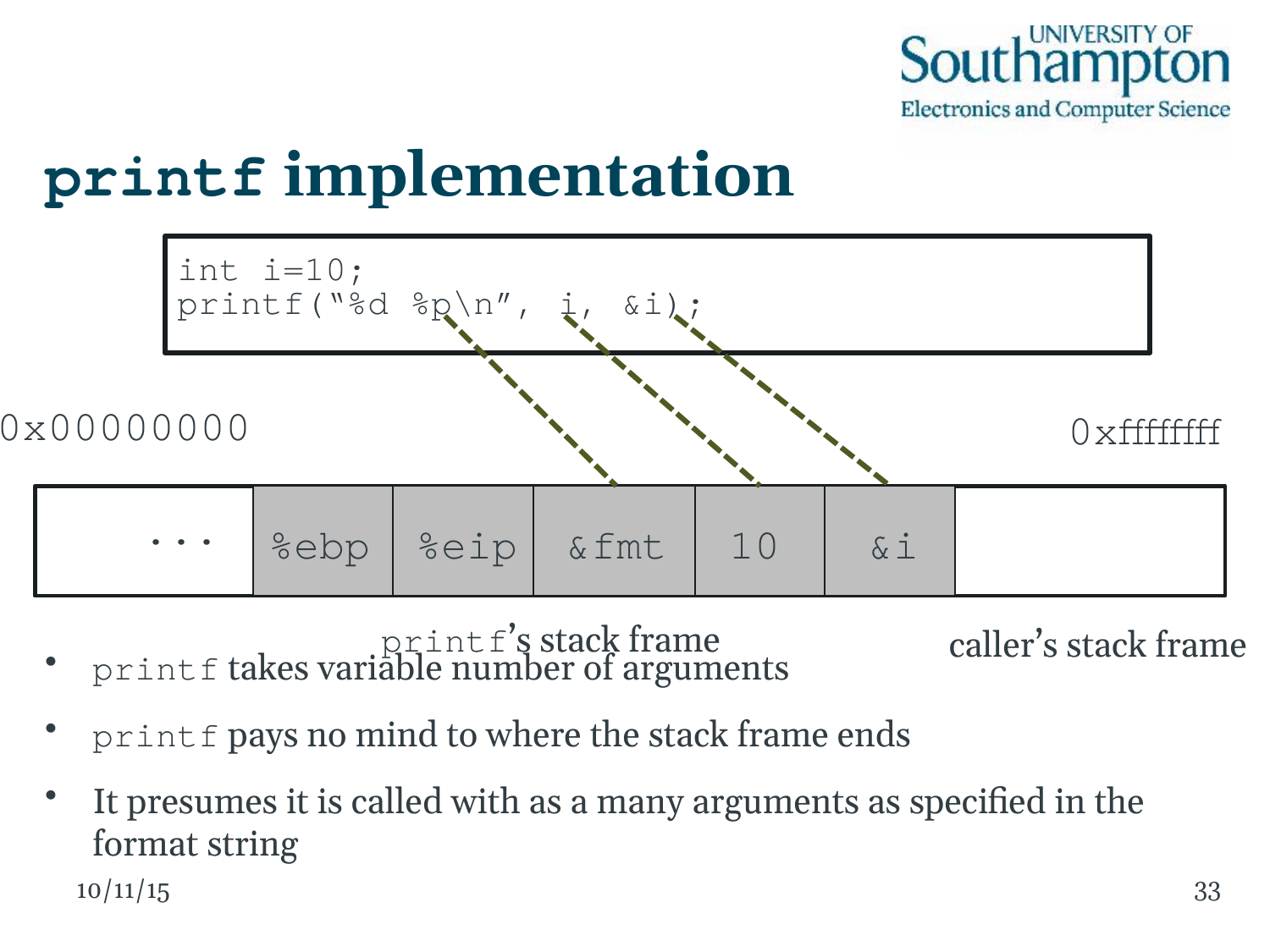

# printf implementation

printf takes variable number of arguments
printf pays no mind to where the stack frame ends
It presumes it is called with as a many arguments as specified in the format string

int i=10;
printf(“%d %p\n”, i, &i);

0x00000000
0xffffffff

%ebp

%eip

&fmt

10

&i
 ...
printf’s stack frame
caller’s stack frame
33
10/11/15